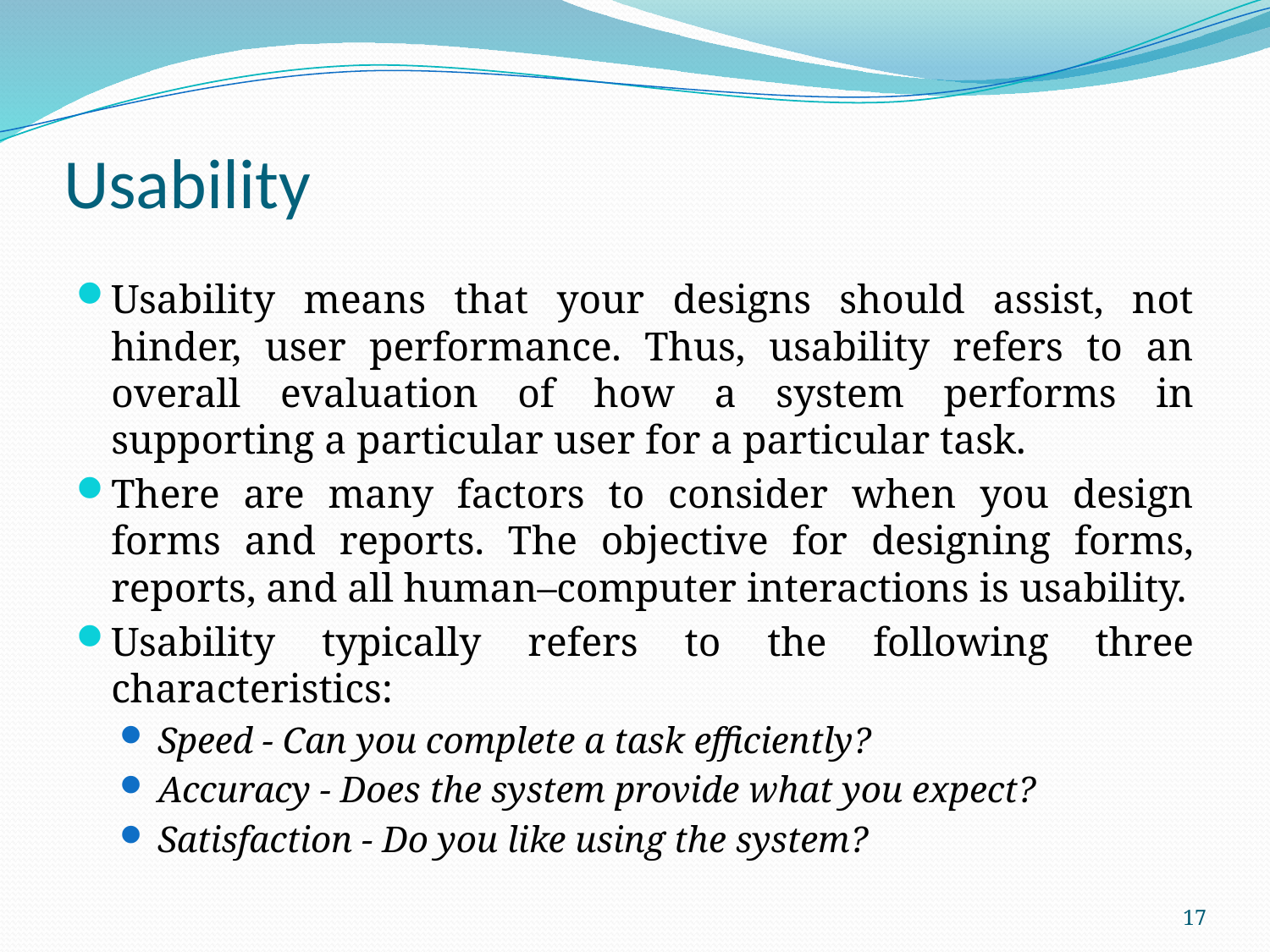

# Usability
Usability means that your designs should assist, not hinder, user performance. Thus, usability refers to an overall evaluation of how a system performs in supporting a particular user for a particular task.
There are many factors to consider when you design forms and reports. The objective for designing forms, reports, and all human–computer interactions is usability.
Usability typically refers to the following three characteristics:
Speed - Can you complete a task efficiently?
Accuracy - Does the system provide what you expect?
Satisfaction - Do you like using the system?
17